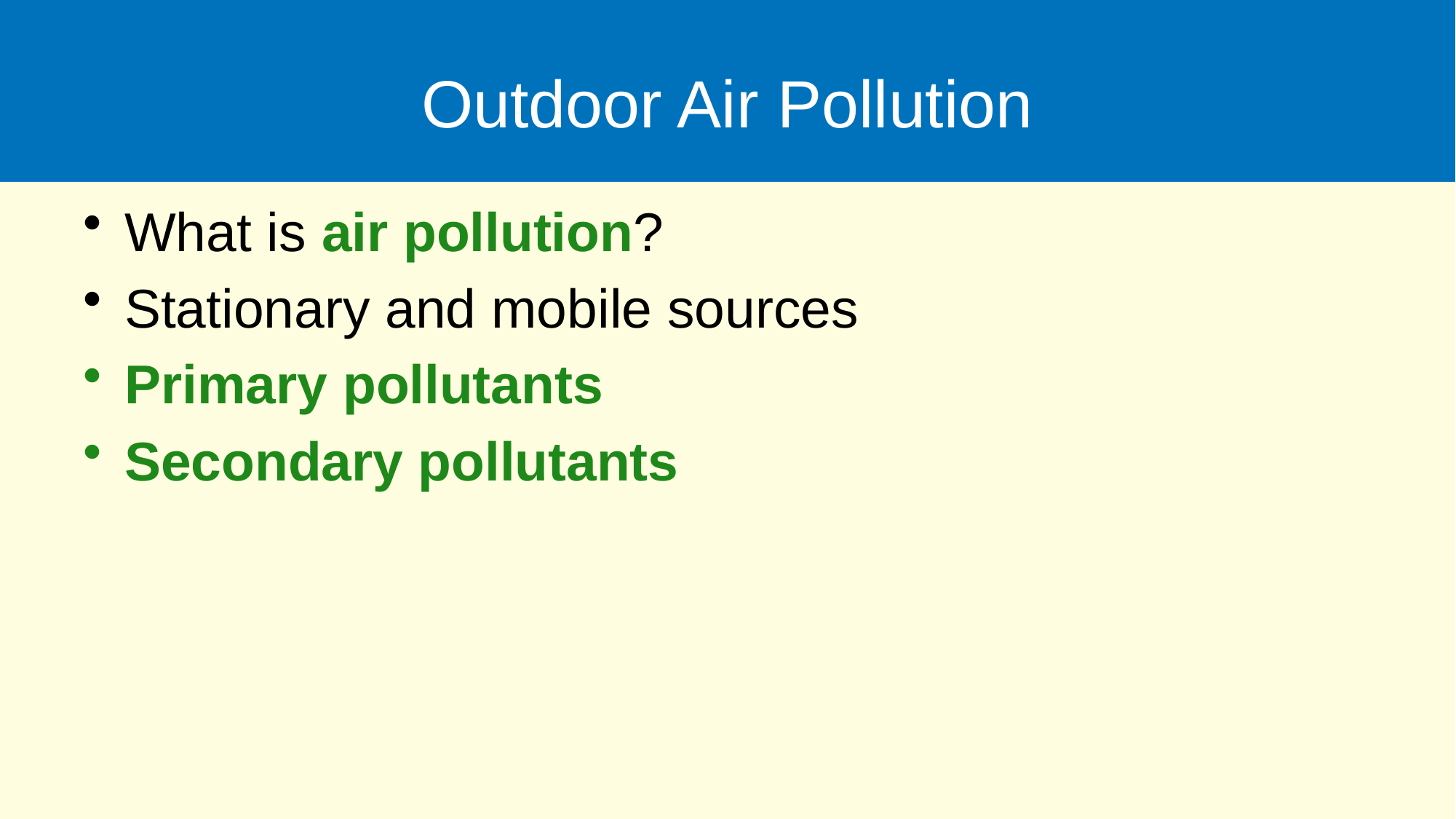

# Outdoor Air Pollution
What is air pollution?
Stationary and mobile sources
Primary pollutants
Secondary pollutants